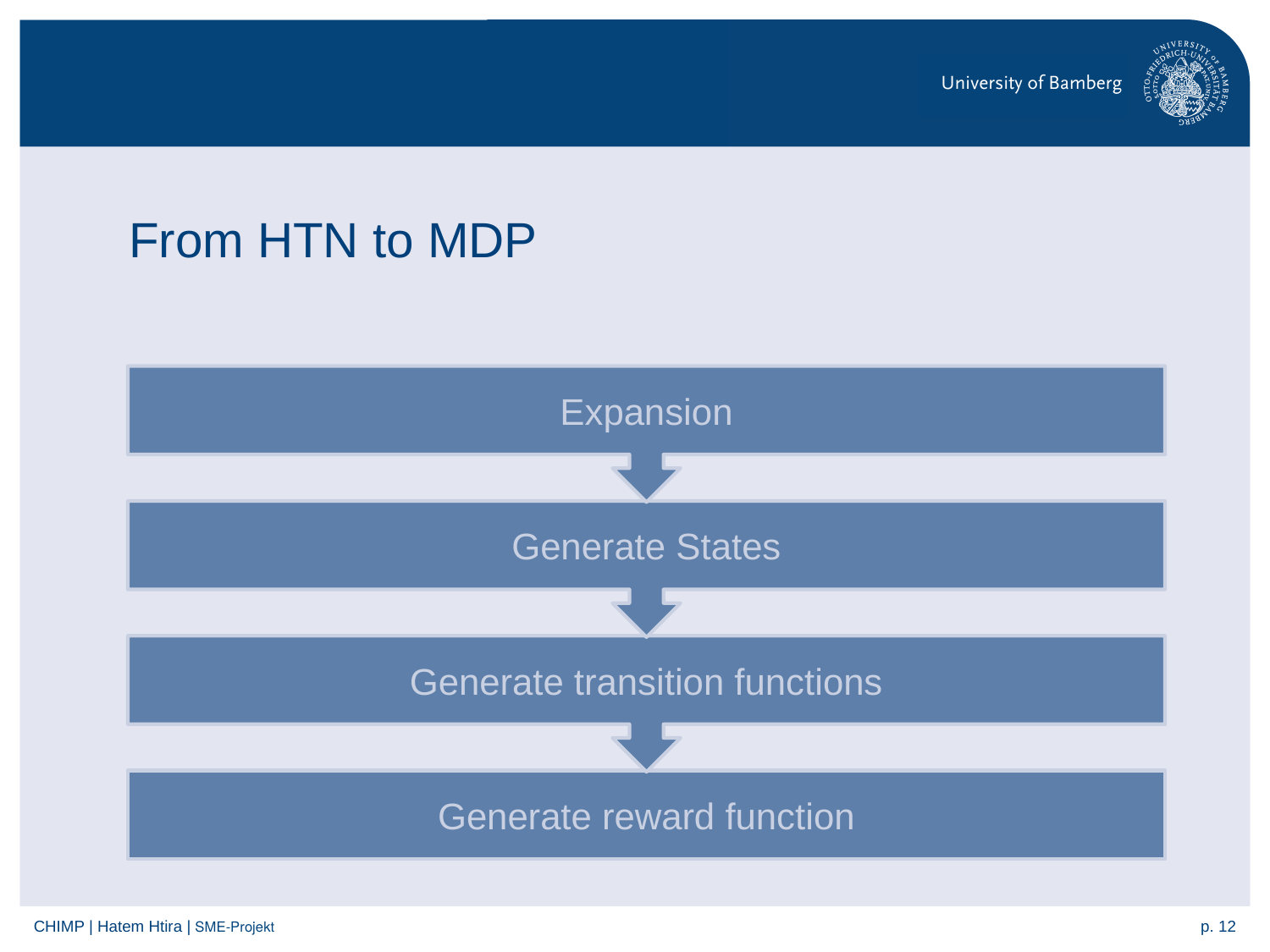

# From HTN to MDP
Generate reward function
Generate transition functions
Generate States
Expansion